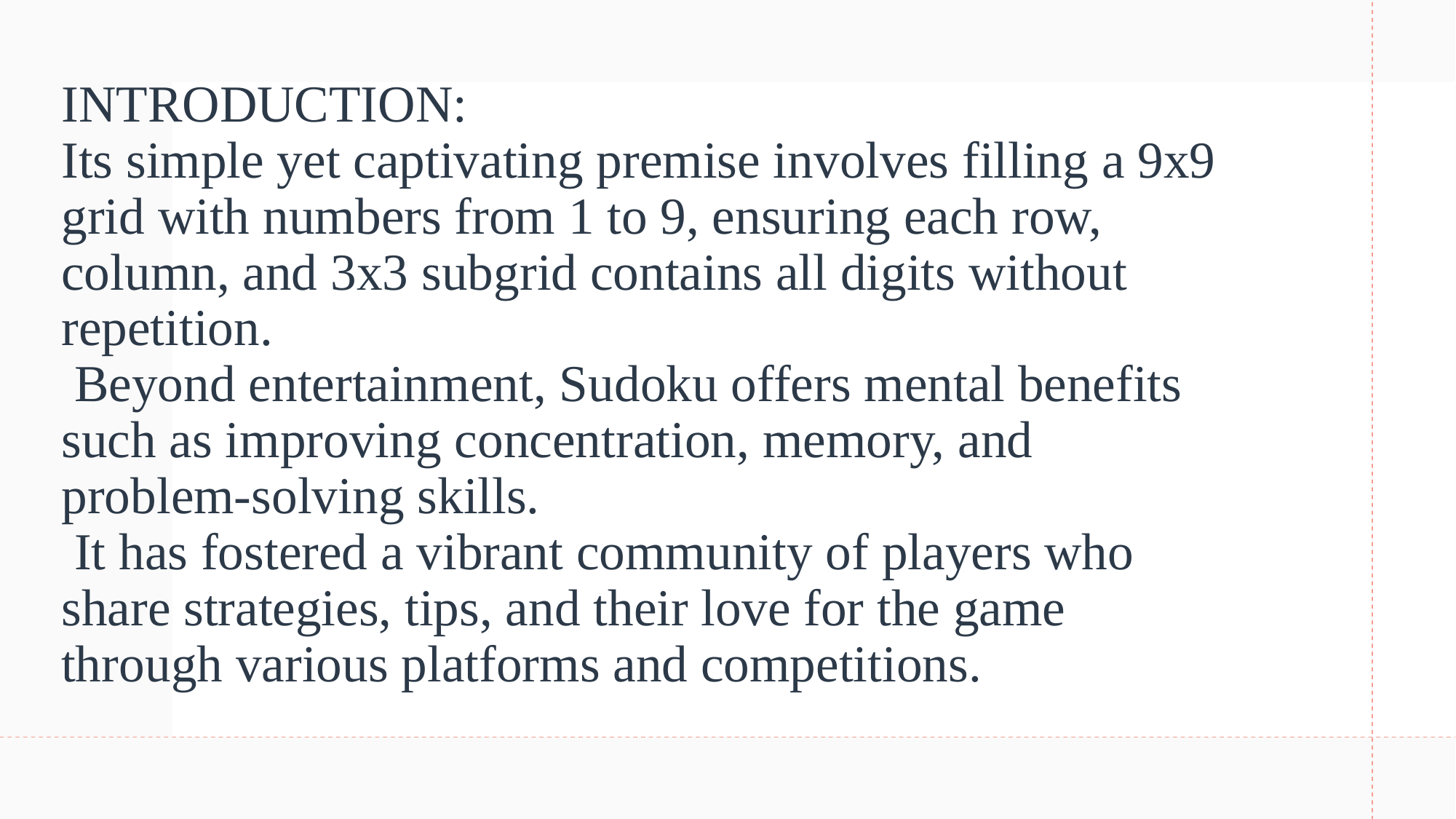

# INTRODUCTION: Its simple yet captivating premise involves filling a 9x9 grid with numbers from 1 to 9, ensuring each row, column, and 3x3 subgrid contains all digits without repetition. Beyond entertainment, Sudoku offers mental benefits such as improving concentration, memory, and problem-solving skills. It has fostered a vibrant community of players who share strategies, tips, and their love for the game through various platforms and competitions.